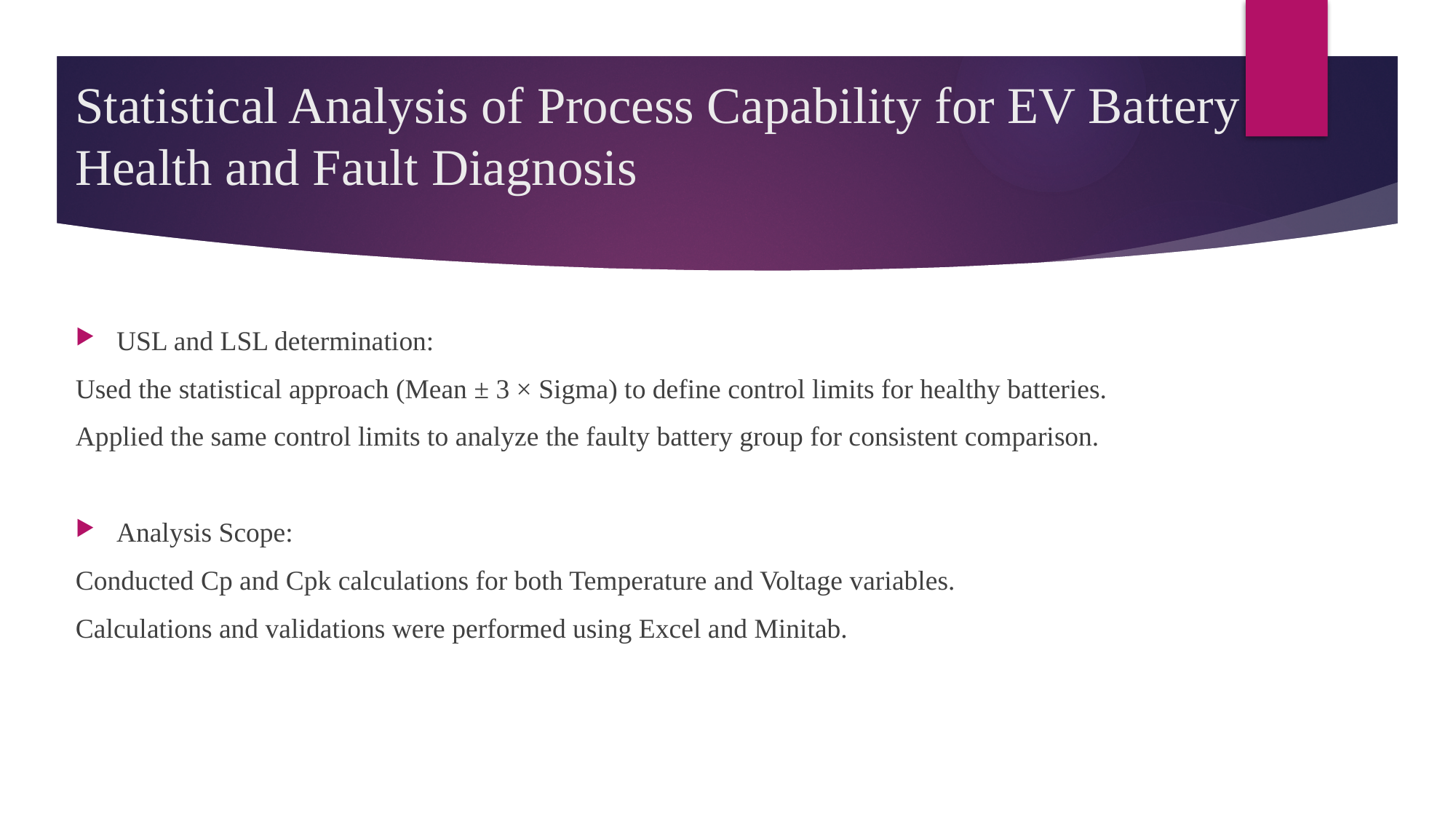

Statistical Analysis of Process Capability for EV Battery Health and Fault Diagnosis
USL and LSL determination:
Used the statistical approach (Mean ± 3 × Sigma) to define control limits for healthy batteries.
Applied the same control limits to analyze the faulty battery group for consistent comparison.

Analysis Scope:
Conducted Cp and Cpk calculations for both Temperature and Voltage variables.
Calculations and validations were performed using Excel and Minitab.